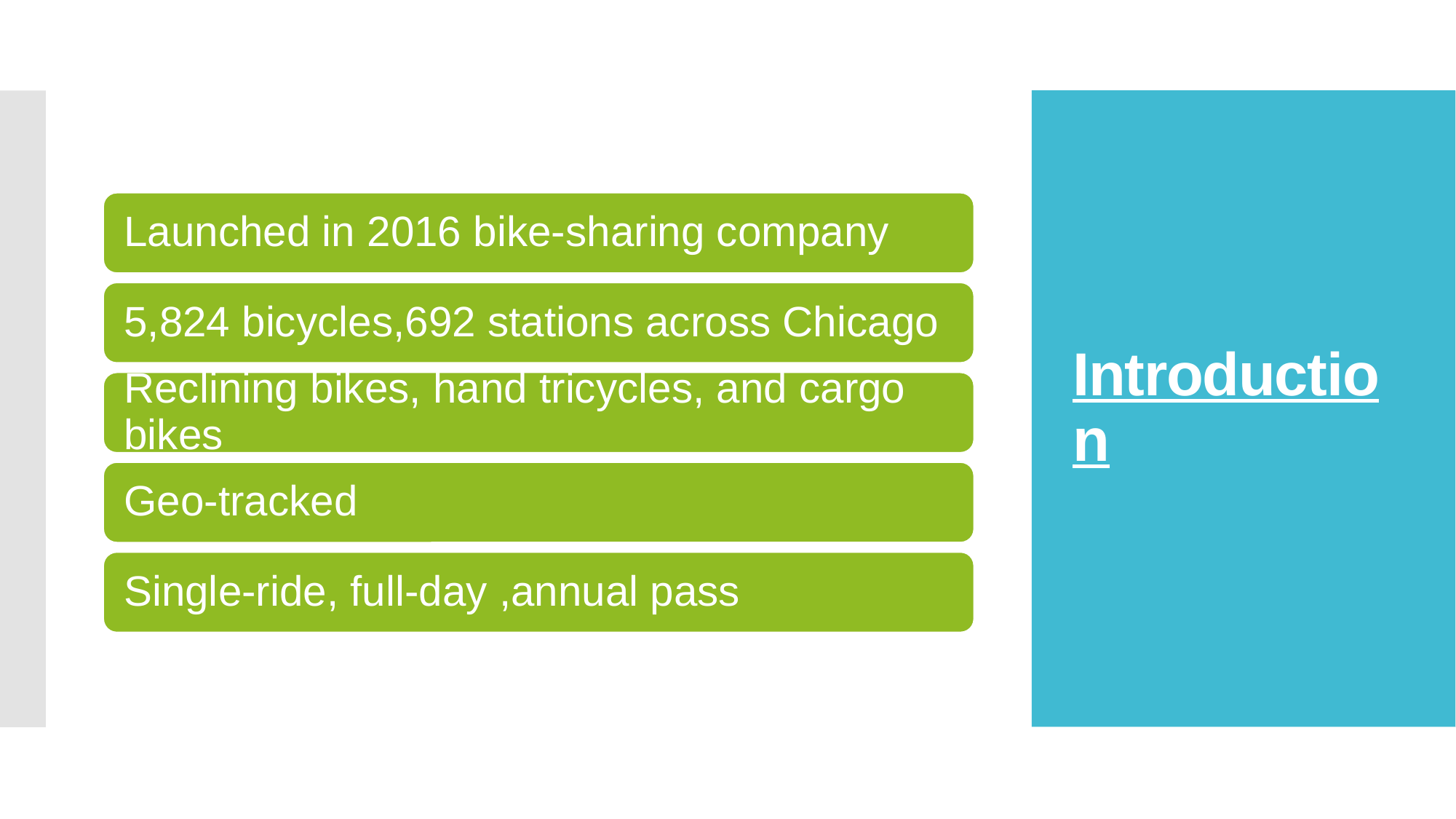

Launched in 2016 bike-sharing company
5,824 bicycles,692 stations across Chicago
Reclining bikes, hand tricycles, and cargo bikes
Geo-tracked
Single-ride, full-day ,annual pass
# Introduction